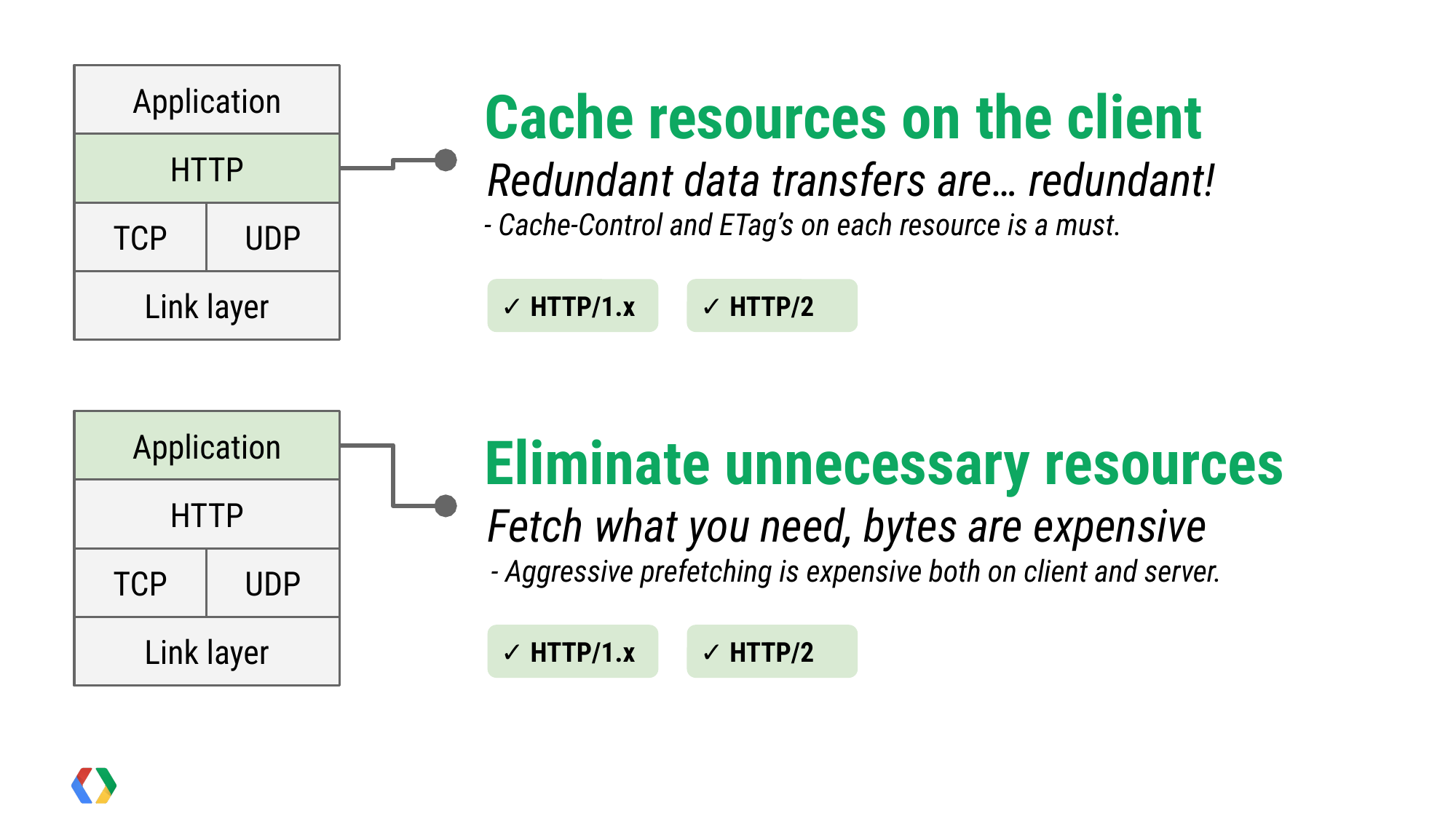

Application
  Cache resources on the client
   Redundant data transfers are… redundant!
    - Cache-Control and ETag’s on each resource is a must.
HTTP
TCP
UDP
Link layer
✓ HTTP/1.x
✓ HTTP/2
Application
  Eliminate unnecessary resources
   Fetch what you need, bytes are expensive
     - Aggressive prefetching is expensive both on client and server.
HTTP
TCP
UDP
Link layer
✓ HTTP/1.x
✓ HTTP/2